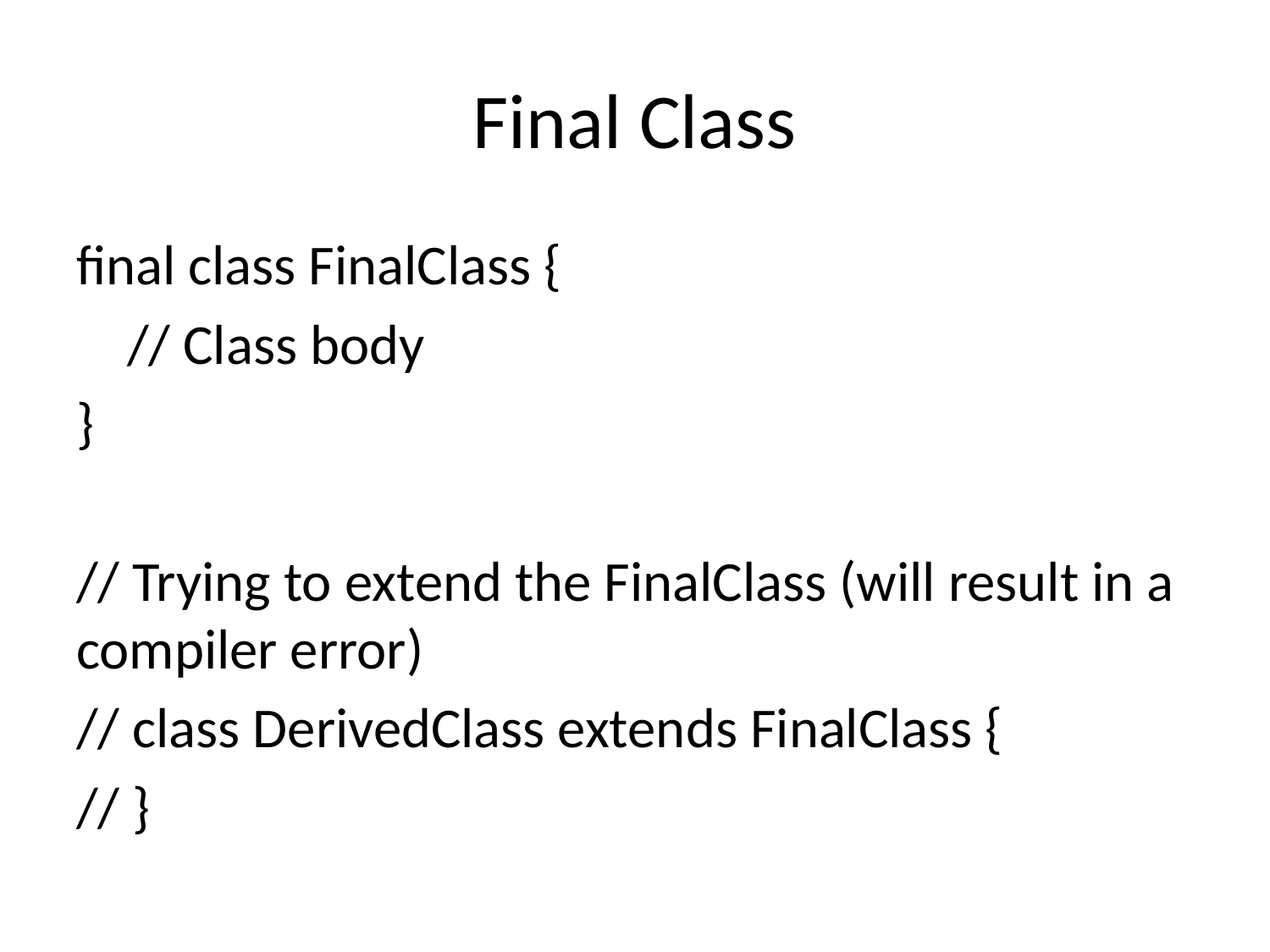

# Final Class
final class FinalClass {
    // Class body
}

// Trying to extend the FinalClass (will result in a compiler error)
// class DerivedClass extends FinalClass {
// }